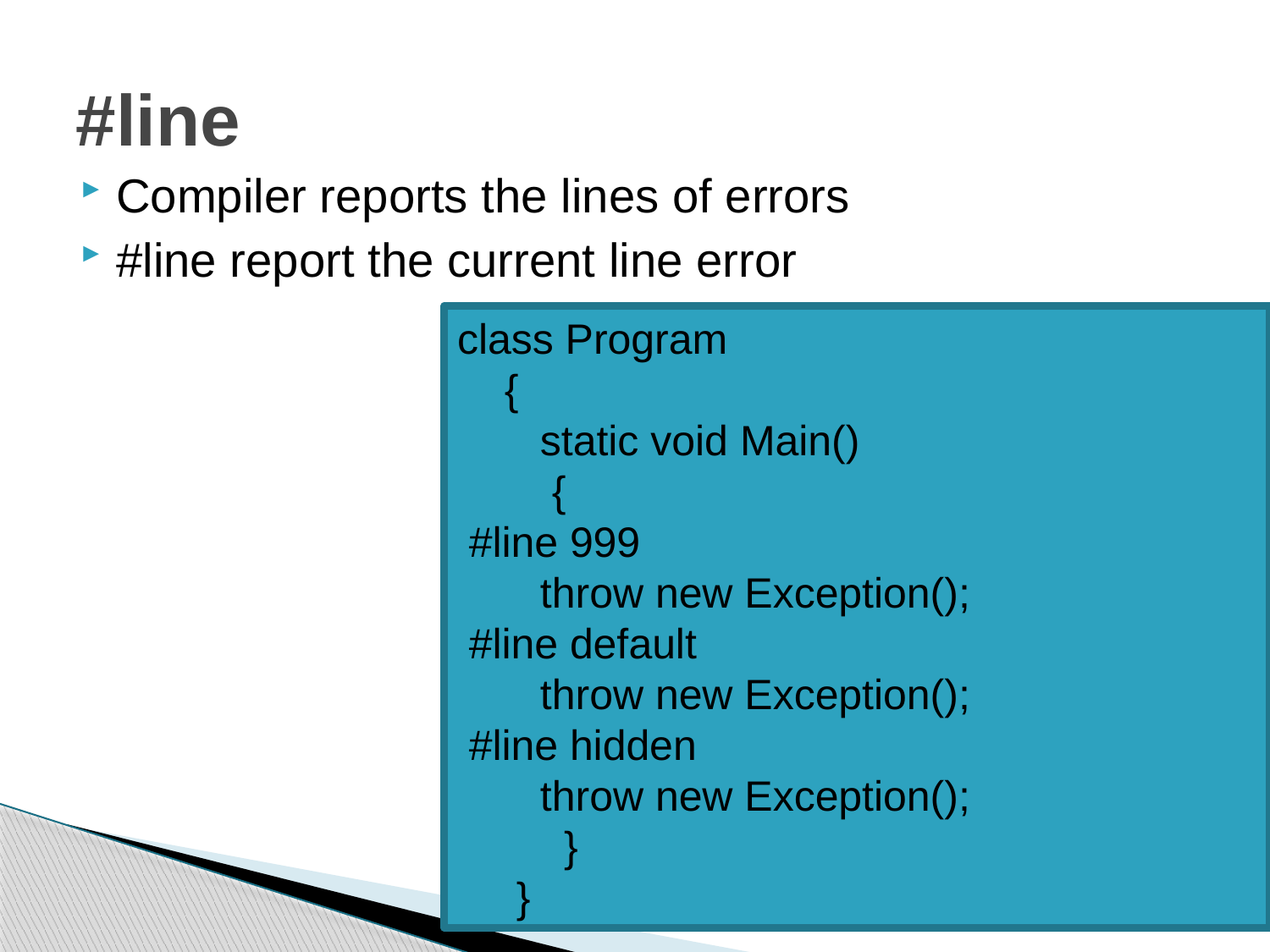

# #line
Compiler reports the lines of errors
#line report the current line error

class Program
    {
       static void Main()
        {
 #line 999
       throw new Exception();
 #line default
       throw new Exception();
 #line hidden
       throw new Exception();
         }
     }